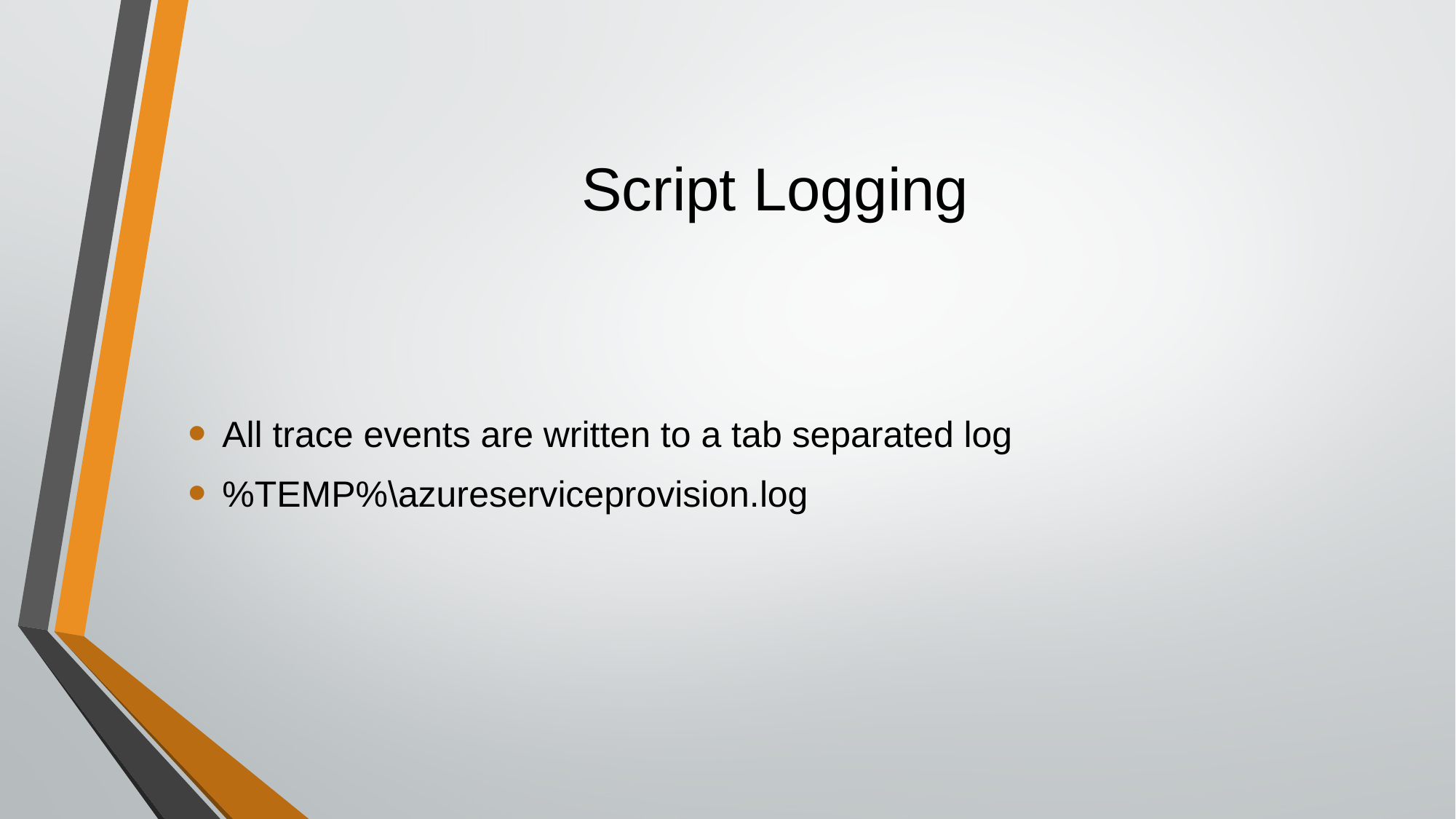

# Script Logging
All trace events are written to a tab separated log
%TEMP%\azureserviceprovision.log